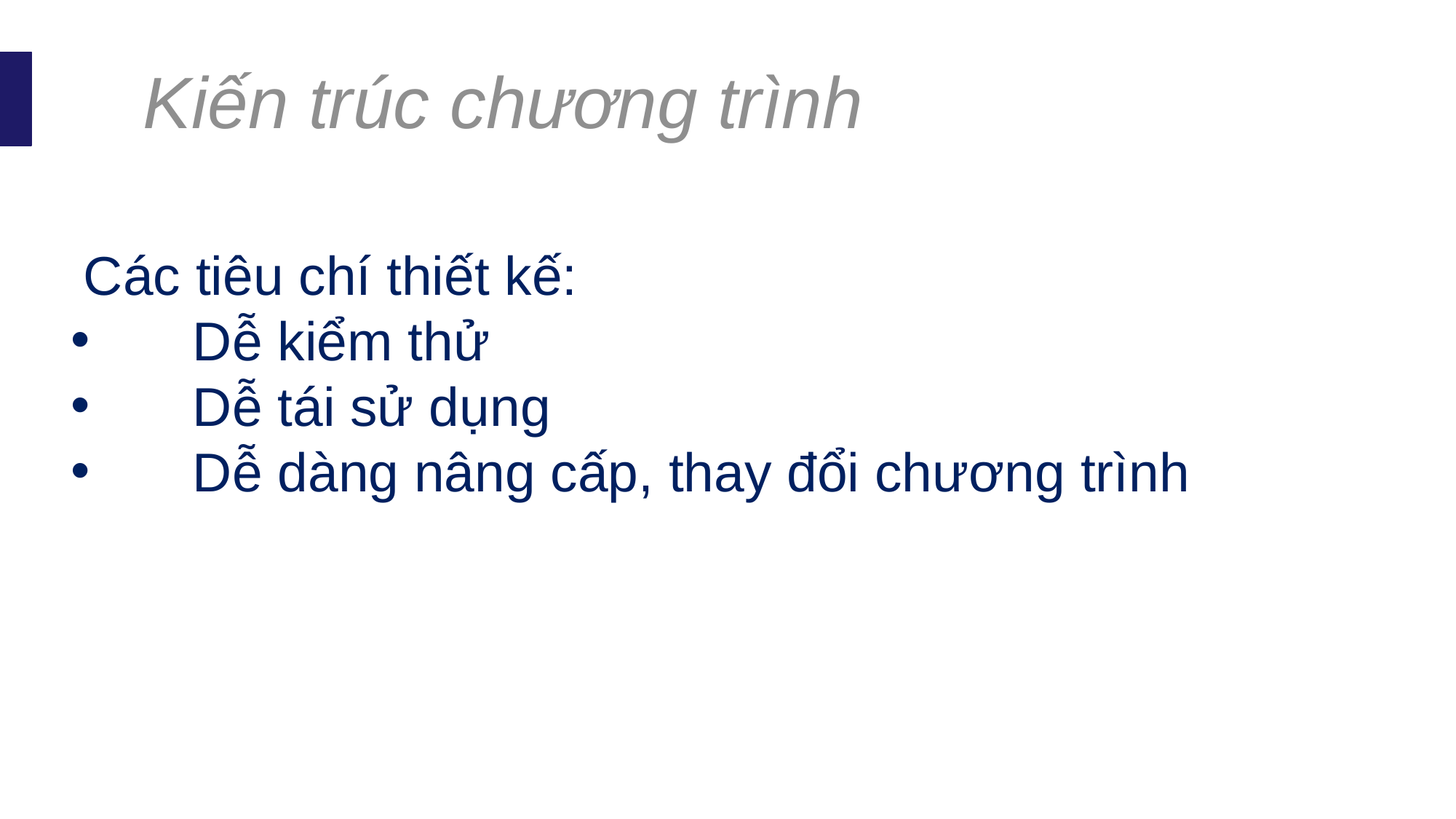

Kiến trúc chương trình

Các tiêu chí thiết kế:
	Dễ kiểm thử
	Dễ tái sử dụng
	Dễ dàng nâng cấp, thay đổi chương trình